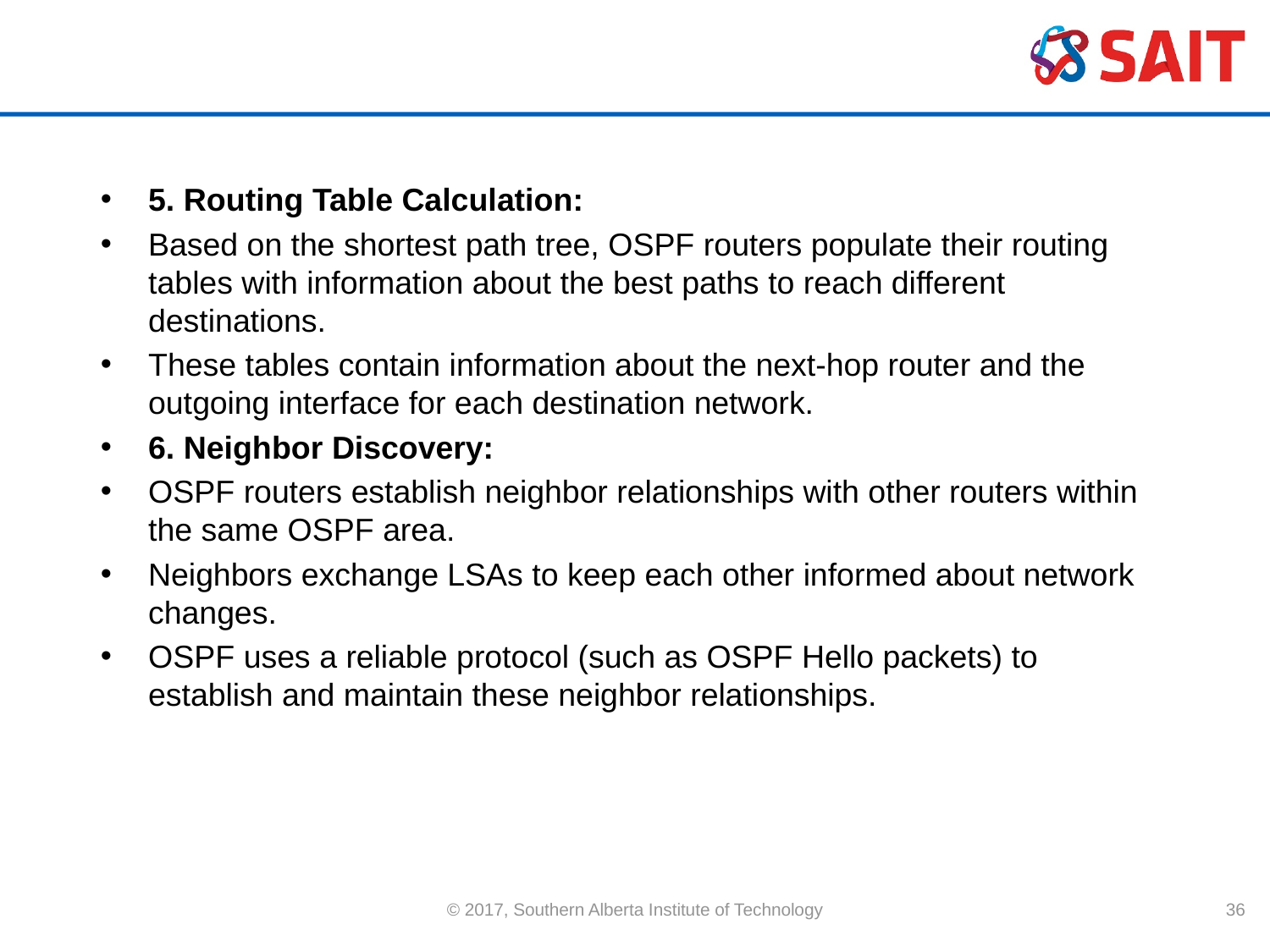

#
5. Routing Table Calculation:
Based on the shortest path tree, OSPF routers populate their routing tables with information about the best paths to reach different destinations.
These tables contain information about the next-hop router and the outgoing interface for each destination network.
6. Neighbor Discovery:
OSPF routers establish neighbor relationships with other routers within the same OSPF area.
Neighbors exchange LSAs to keep each other informed about network changes.
OSPF uses a reliable protocol (such as OSPF Hello packets) to establish and maintain these neighbor relationships.